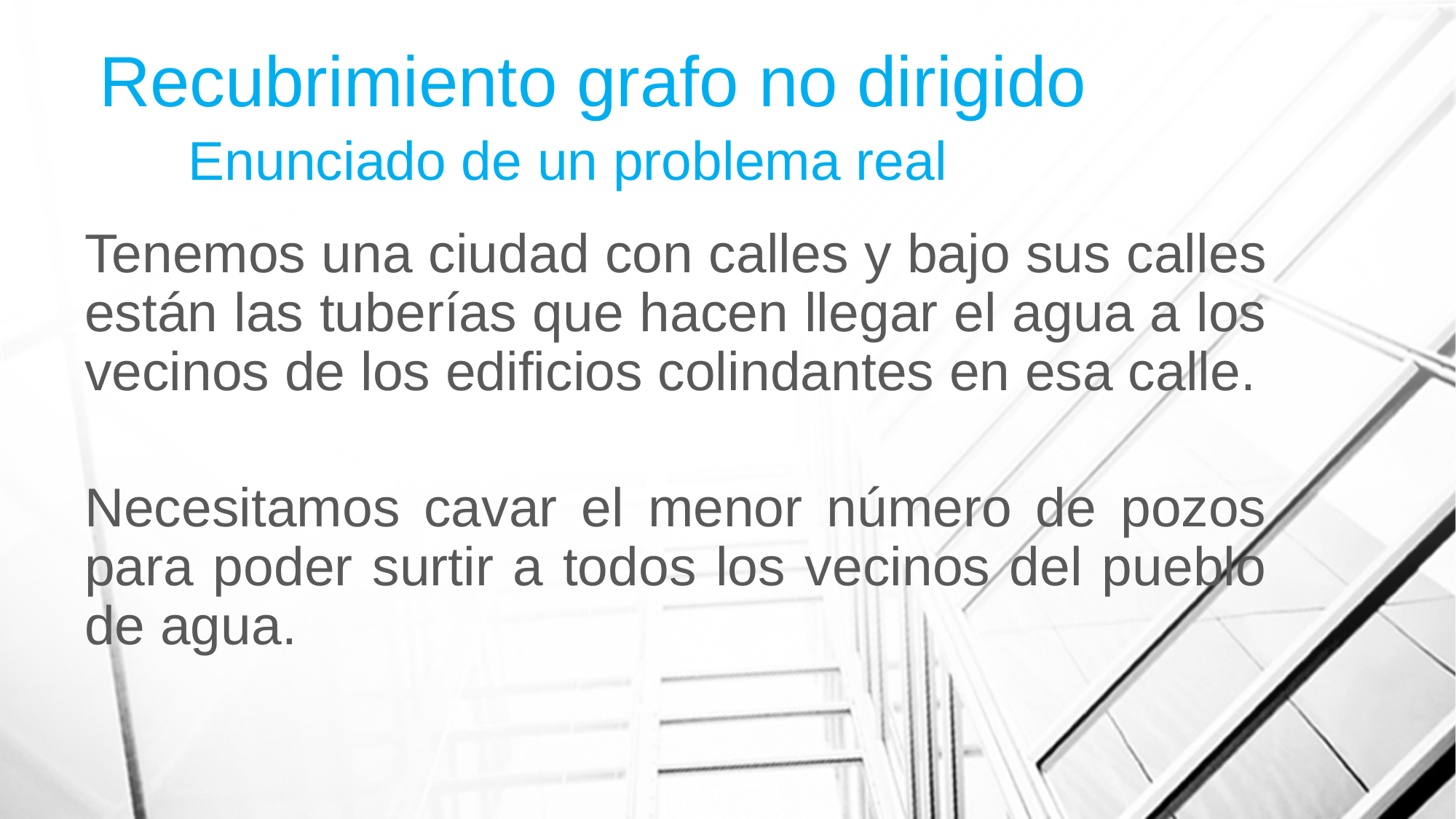

# Recubrimiento grafo no dirigido
Enunciado de un problema real
Tenemos una ciudad con calles y bajo sus calles están las tuberías que hacen llegar el agua a los vecinos de los edificios colindantes en esa calle.

Necesitamos cavar el menor número de pozos para poder surtir a todos los vecinos del pueblo de agua.